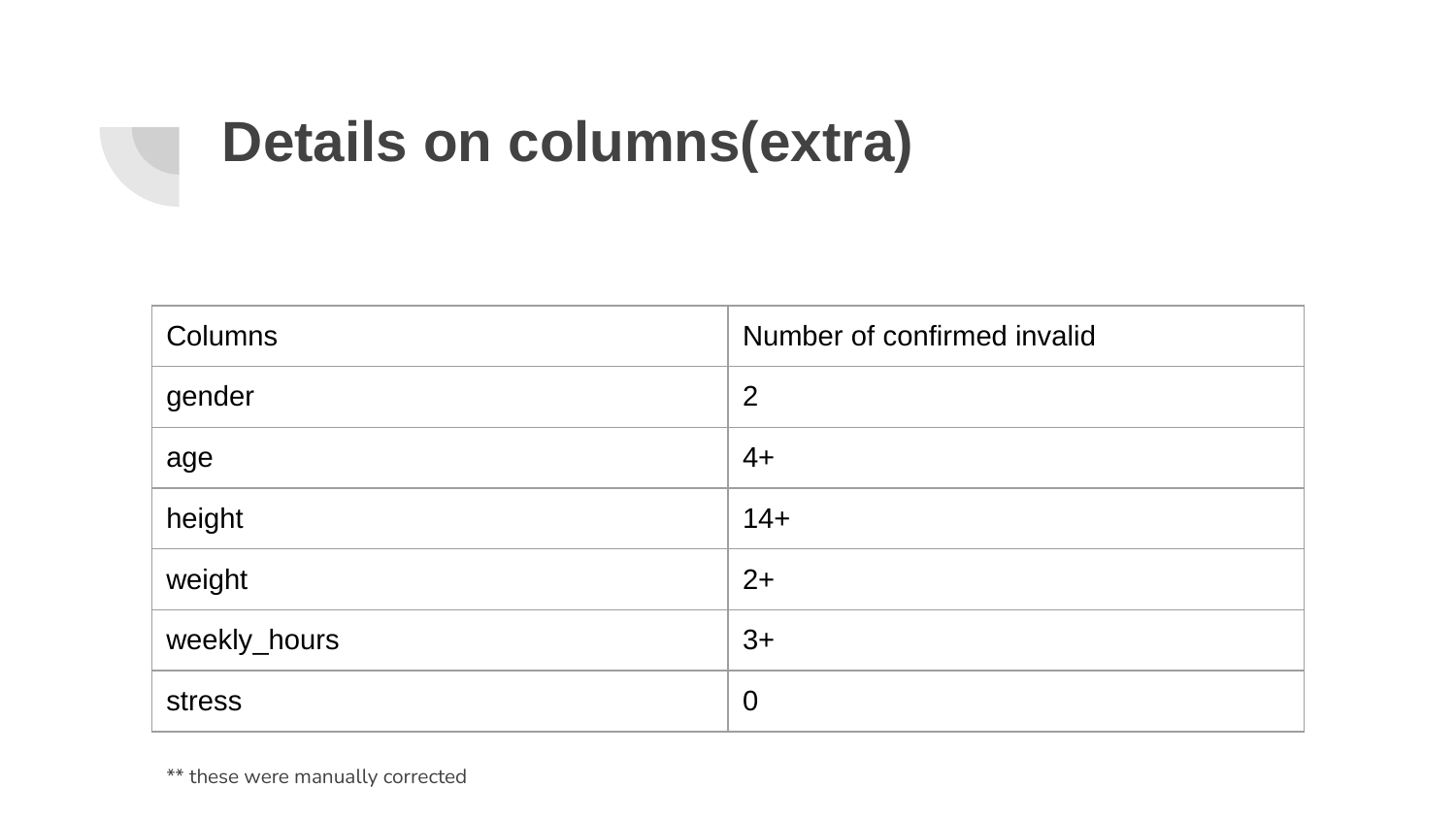

# Details on columns(extra)
| Columns | Number of confirmed invalid |
| --- | --- |
| gender | 2 |
| age | 4+ |
| height | 14+ |
| weight | 2+ |
| weekly\_hours | 3+ |
| stress | 0 |
** these were manually corrected